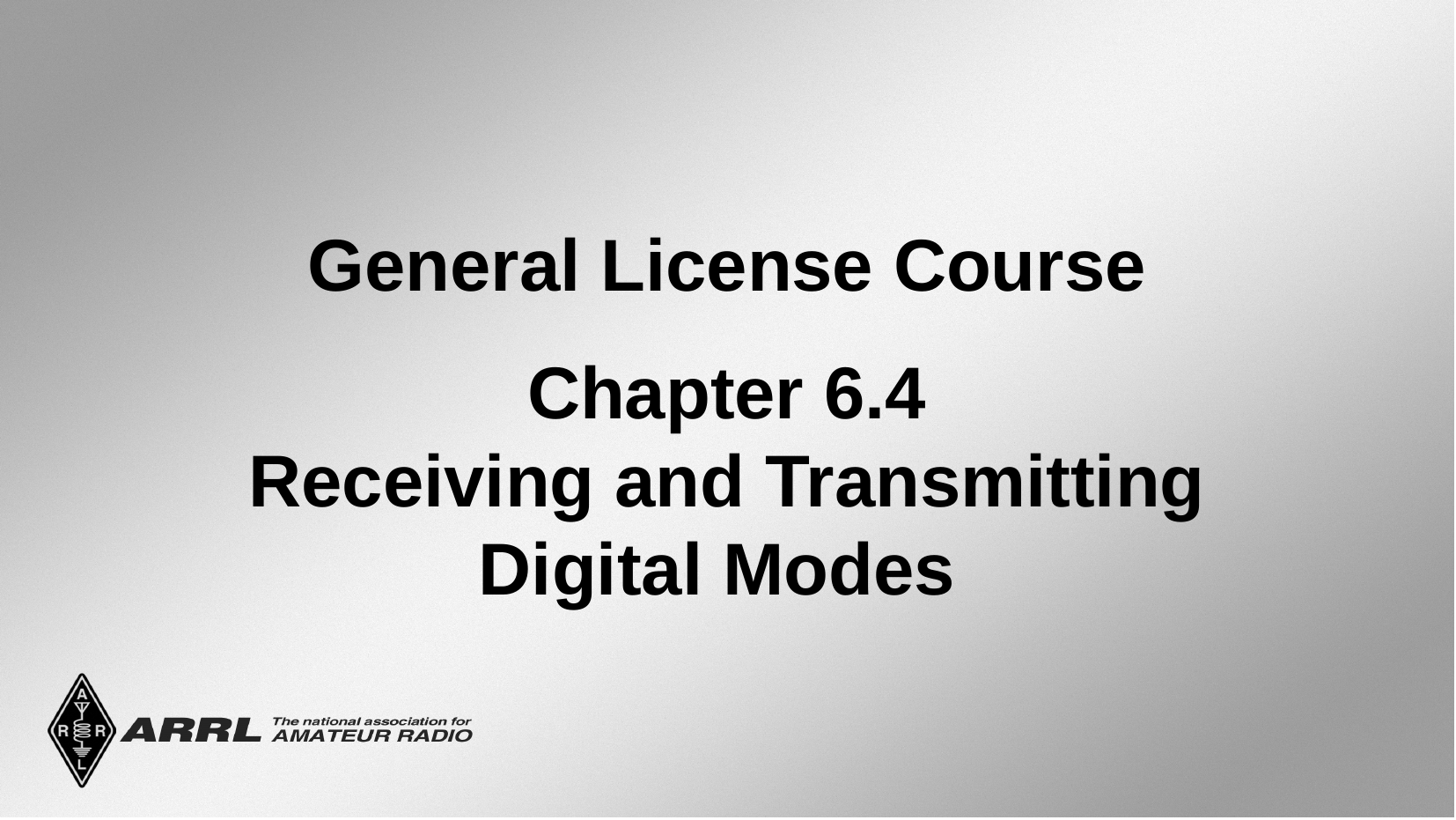

General License Course
Chapter 6.4
Receiving and Transmitting
Digital Modes